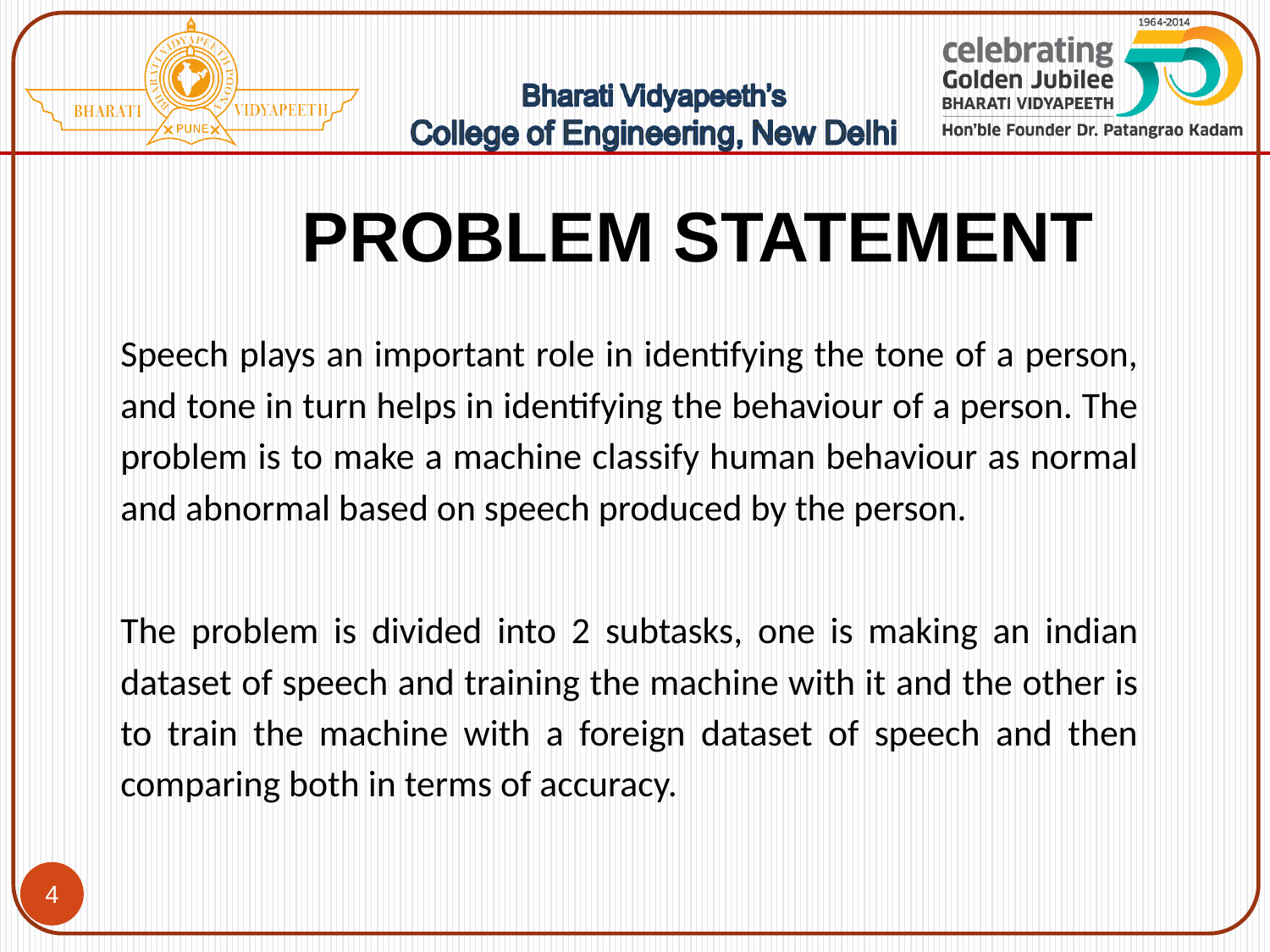

PROBLEM STATEMENT
Speech plays an important role in identifying the tone of a person, and tone in turn helps in identifying the behaviour of a person. The problem is to make a machine classify human behaviour as normal and abnormal based on speech produced by the person.

The problem is divided into 2 subtasks, one is making an indian dataset of speech and training the machine with it and the other is to train the machine with a foreign dataset of speech and then comparing both in terms of accuracy.

4